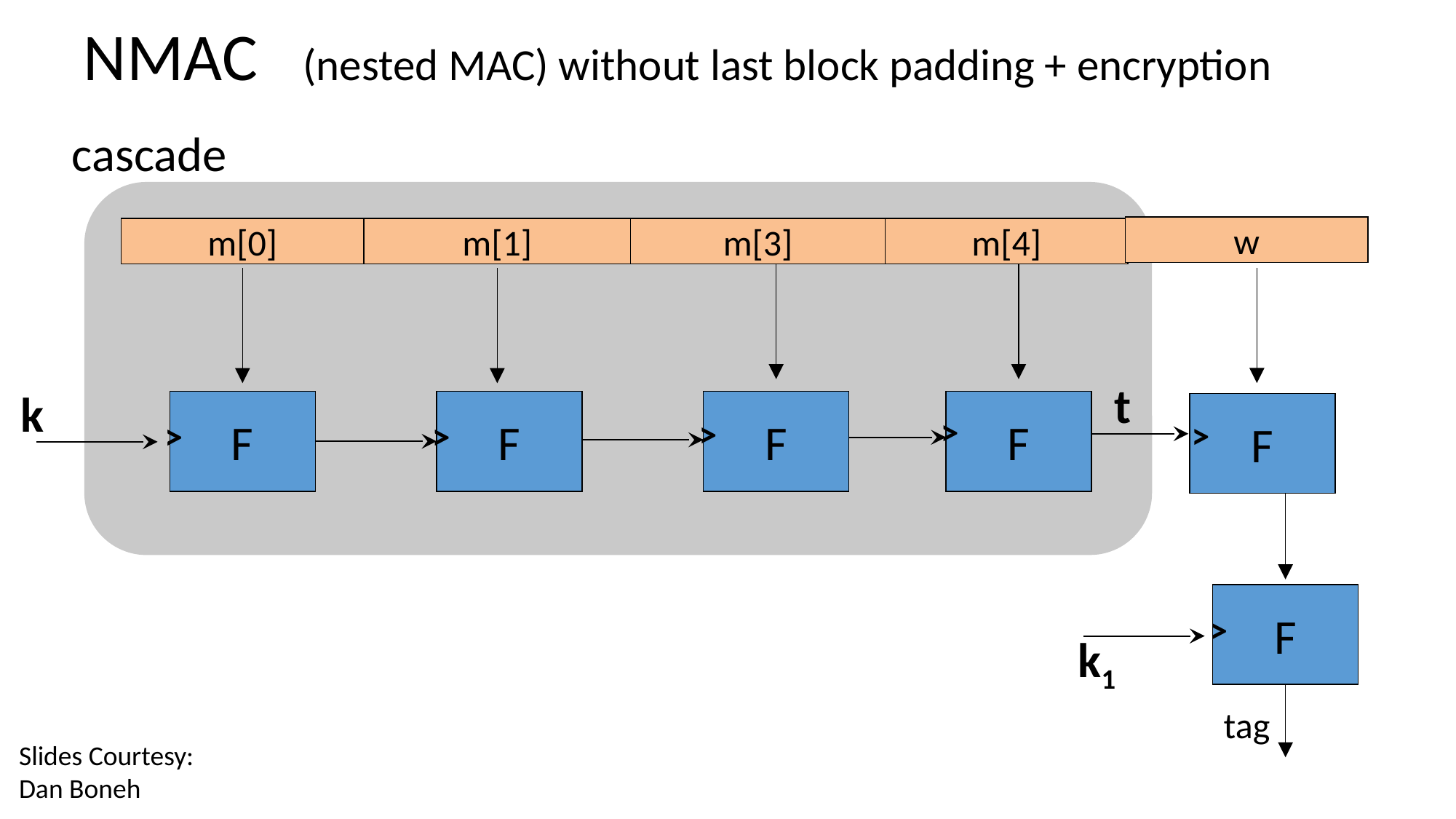

# NMAC   (nested MAC) without last block padding + encryption
cascade

w
m[0]
m[1]
m[3]
m[4]
t
k
F
F
F
F
F
>
>
>
>
>
F
>
k1
tag
Slides Courtesy:
Dan Boneh